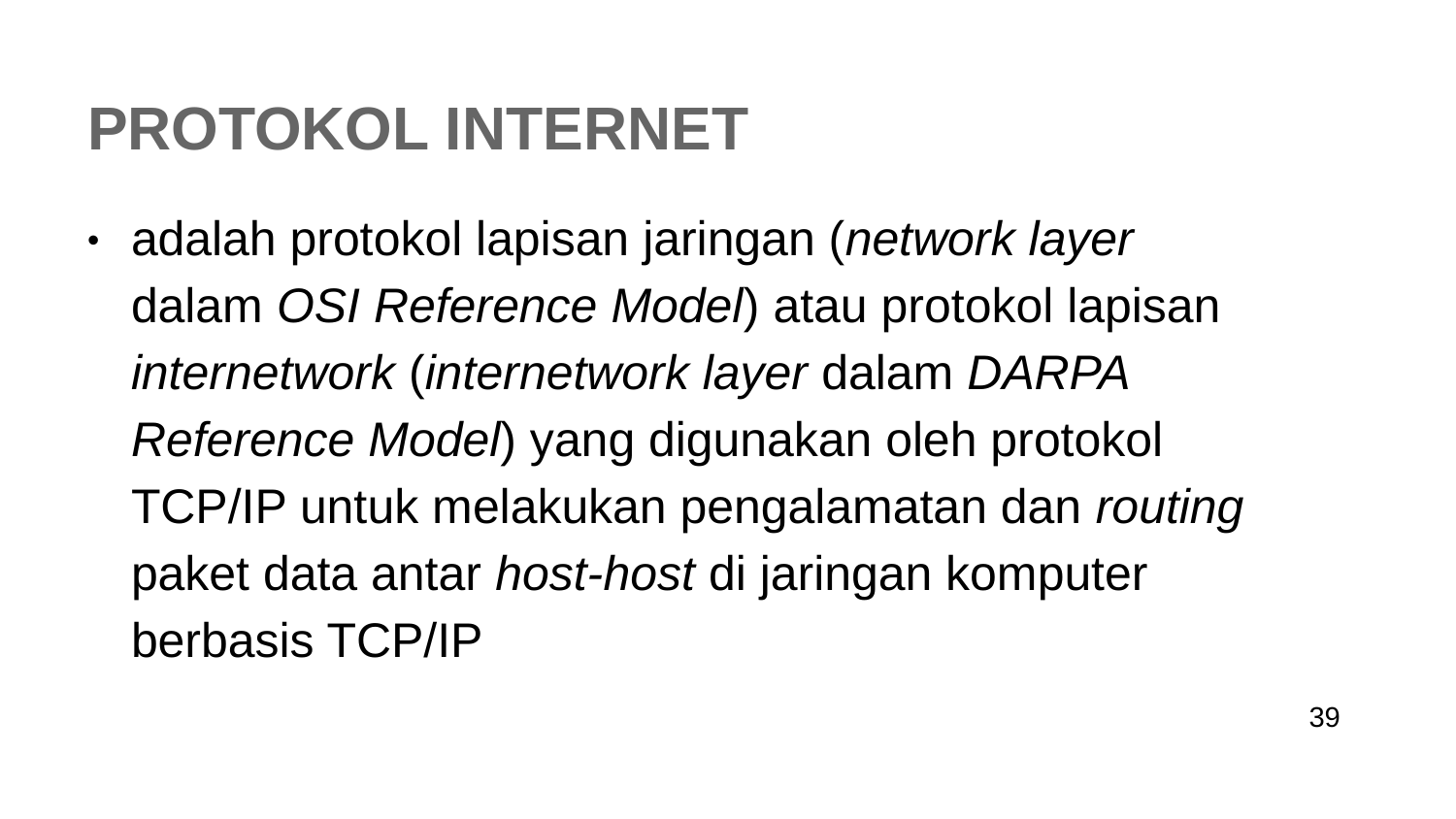

# Protokol Internet
adalah protokol lapisan jaringan (network layer dalam OSI Reference Model) atau protokol lapisan internetwork (internetwork layer dalam DARPA Reference Model) yang digunakan oleh protokol TCP/IP untuk melakukan pengalamatan dan routing paket data antar host-host di jaringan komputer berbasis TCP/IP
39